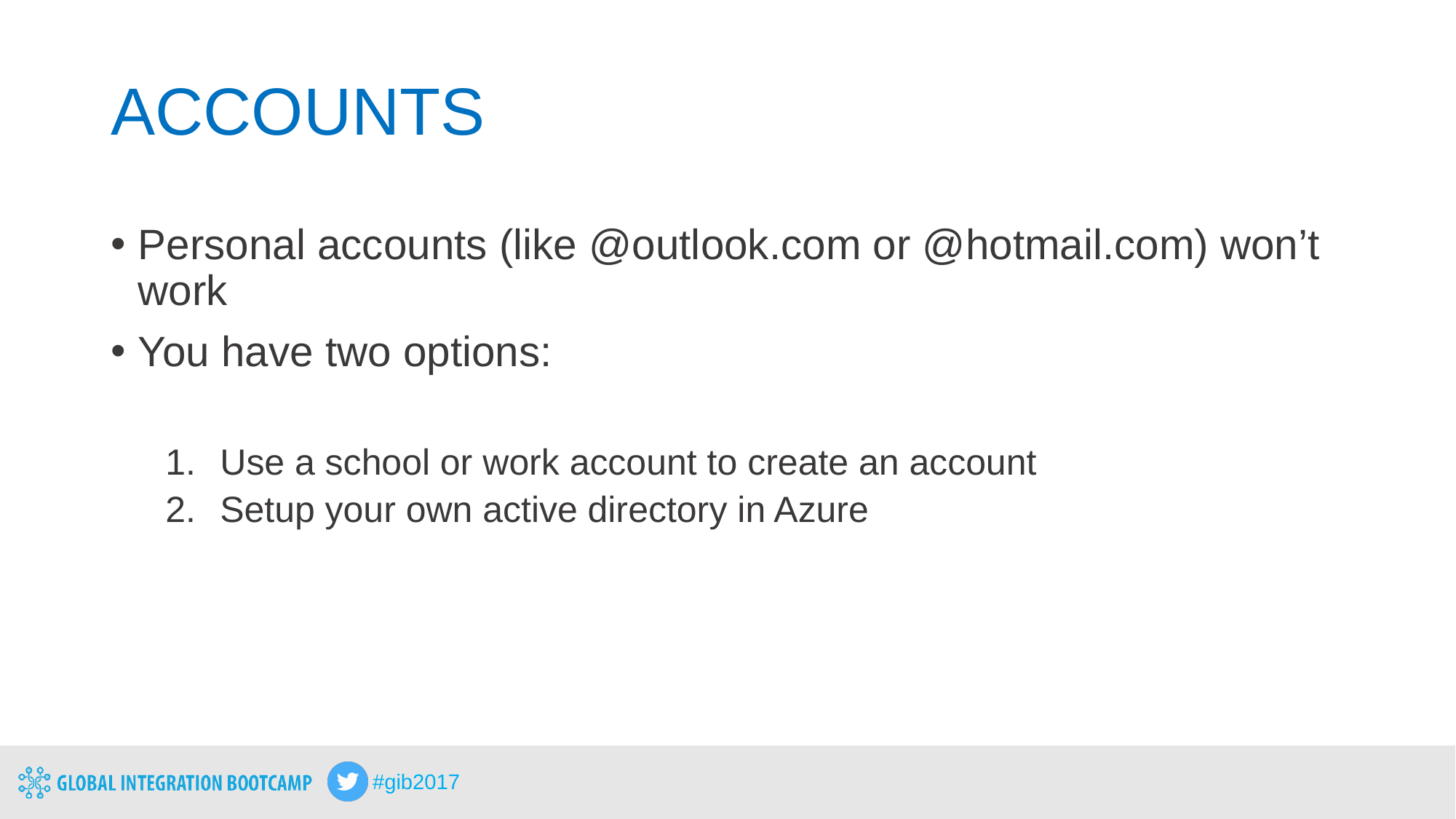

# ACCOUNTS
Personal accounts (like @outlook.com or @hotmail.com) won’t work
You have two options:

Use a school or work account to create an account
Setup your own active directory in Azure